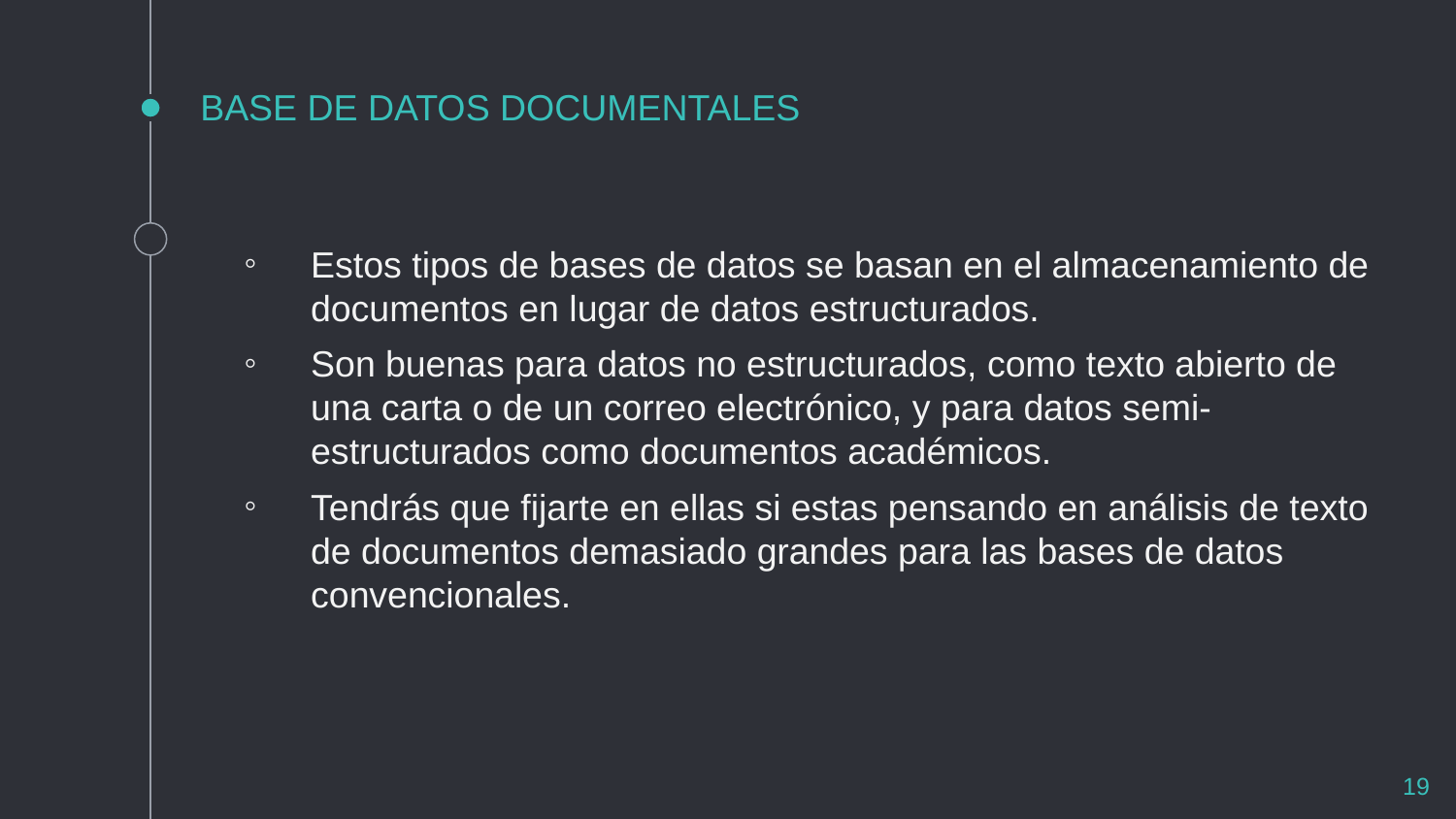

# BASE DE DATOS DOCUMENTALES
Estos tipos de bases de datos se basan en el almacenamiento de documentos en lugar de datos estructurados.
Son buenas para datos no estructurados, como texto abierto de una carta o de un correo electrónico, y para datos semi-estructurados como documentos académicos.
Tendrás que fijarte en ellas si estas pensando en análisis de texto de documentos demasiado grandes para las bases de datos convencionales.

19